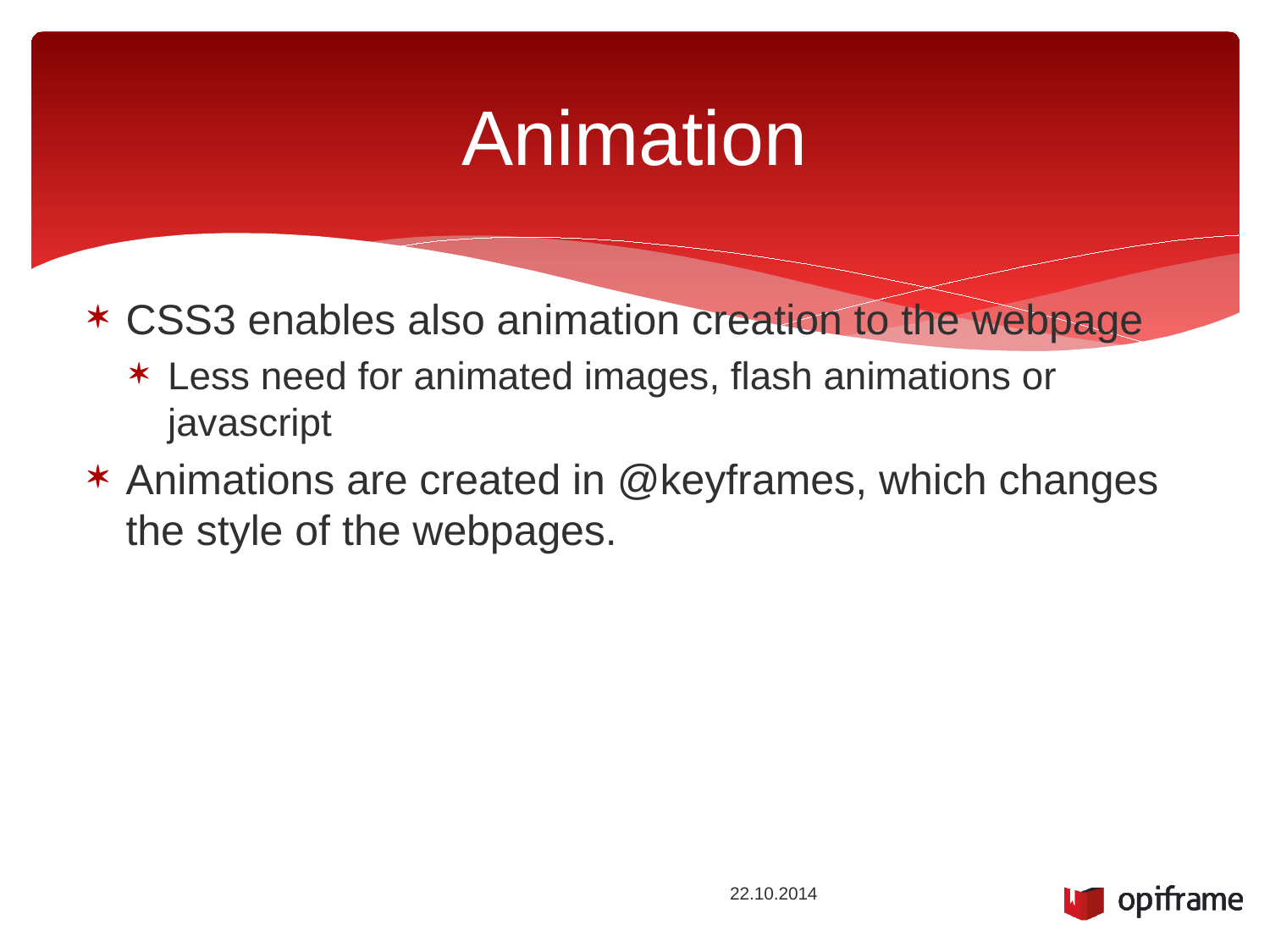

# Animation
CSS3 enables also animation creation to the webpage
Less need for animated images, flash animations or javascript
Animations are created in @keyframes, which changes the style of the webpages.

22.10.2014